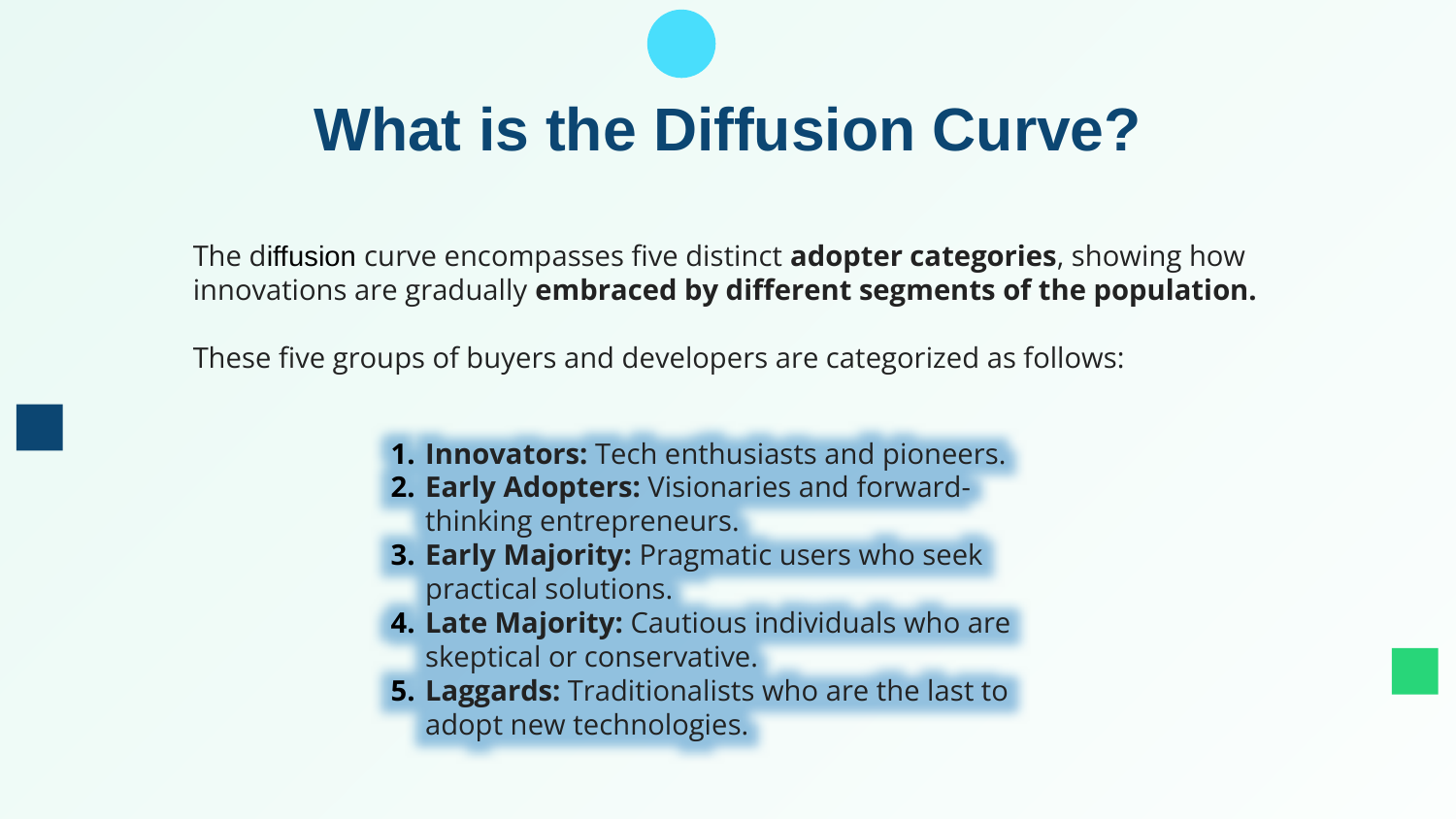

# What is the Diffusion Curve?
The diffusion curve encompasses five distinct adopter categories, showing how innovations are gradually embraced by different segments of the population.

These five groups of buyers and developers are categorized as follows:
Innovators: Tech enthusiasts and pioneers.
Early Adopters: Visionaries and forward-thinking entrepreneurs.
Early Majority: Pragmatic users who seek practical solutions.
Late Majority: Cautious individuals who are skeptical or conservative.
Laggards: Traditionalists who are the last to adopt new technologies.